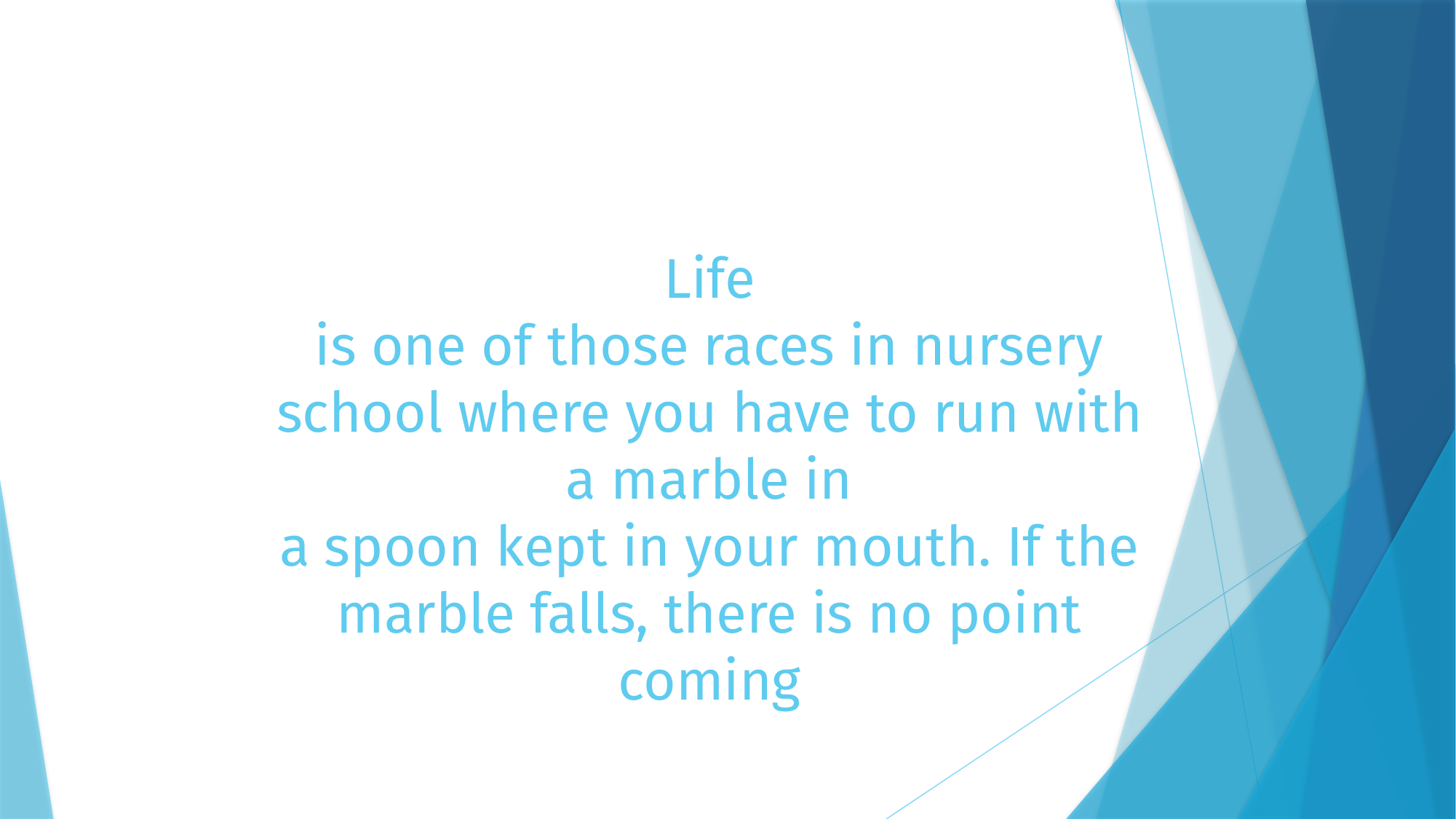

# Life is one of those races in nursery school where you have to run with a marble in a spoon kept in your mouth. If the marble falls, there is no point coming